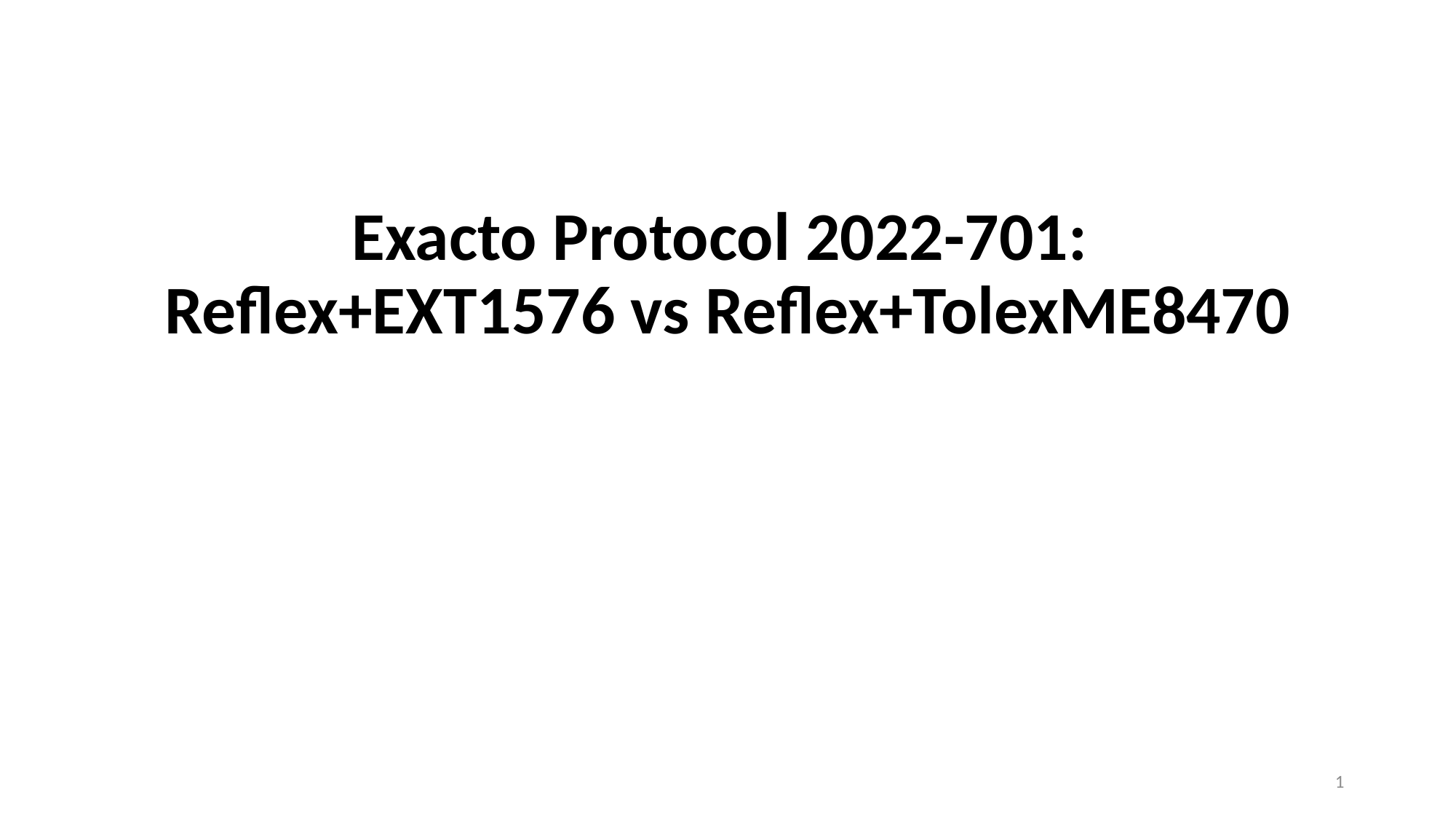

Exacto Protocol 2022-701:
Reflex+EXT1576 vs Reflex+TolexME8470
1